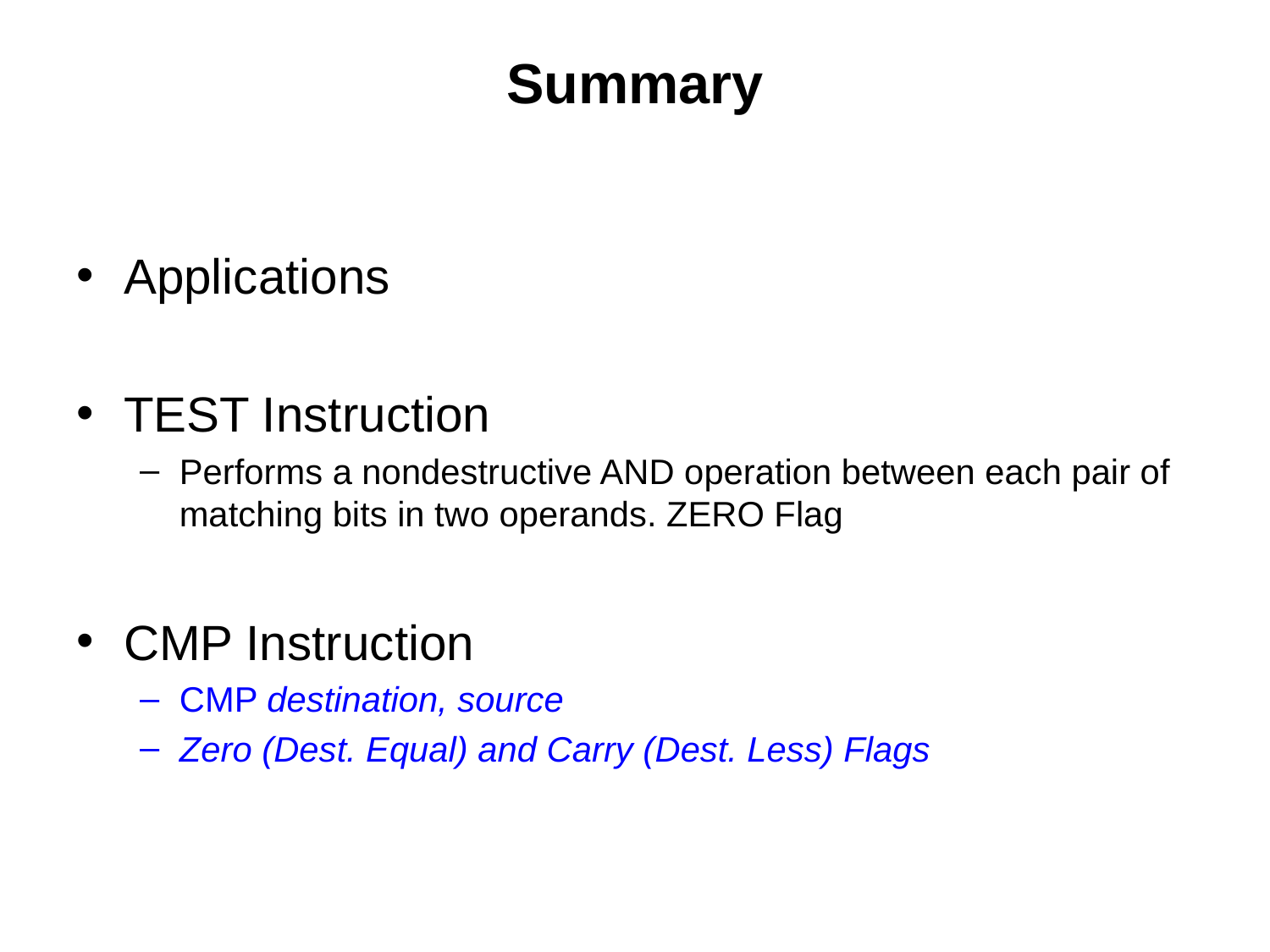

# Summary

Applications

TEST Instruction
Performs a nondestructive AND operation between each pair of matching bits in two operands. ZERO Flag

CMP Instruction
CMP destination, source
Zero (Dest. Equal) and Carry (Dest. Less) Flags